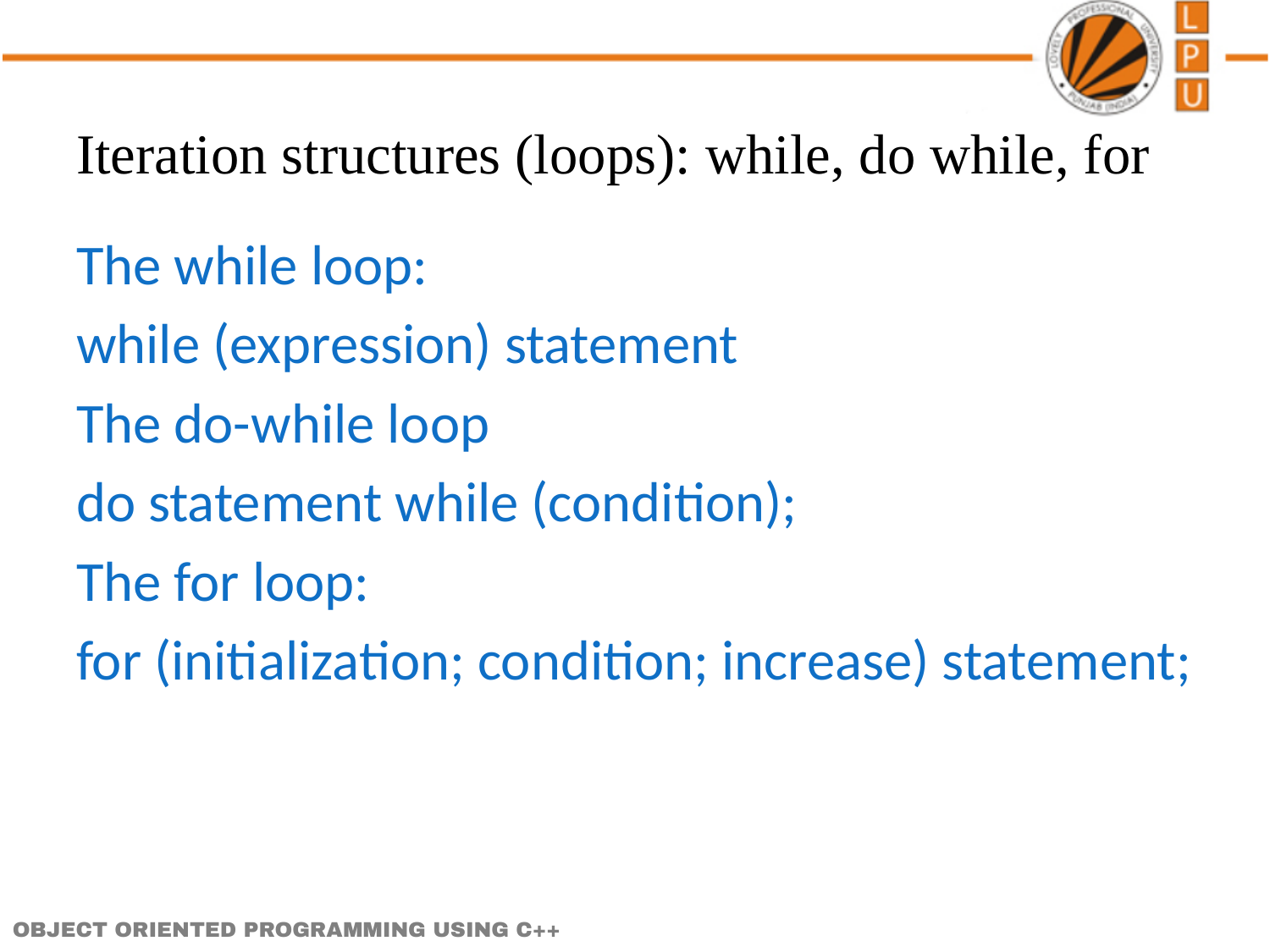

# Iteration structures (loops): while, do while, for
The while loop:
while (expression) statement
The do-while loop
do statement while (condition);
The for loop:
for (initialization; condition; increase) statement;